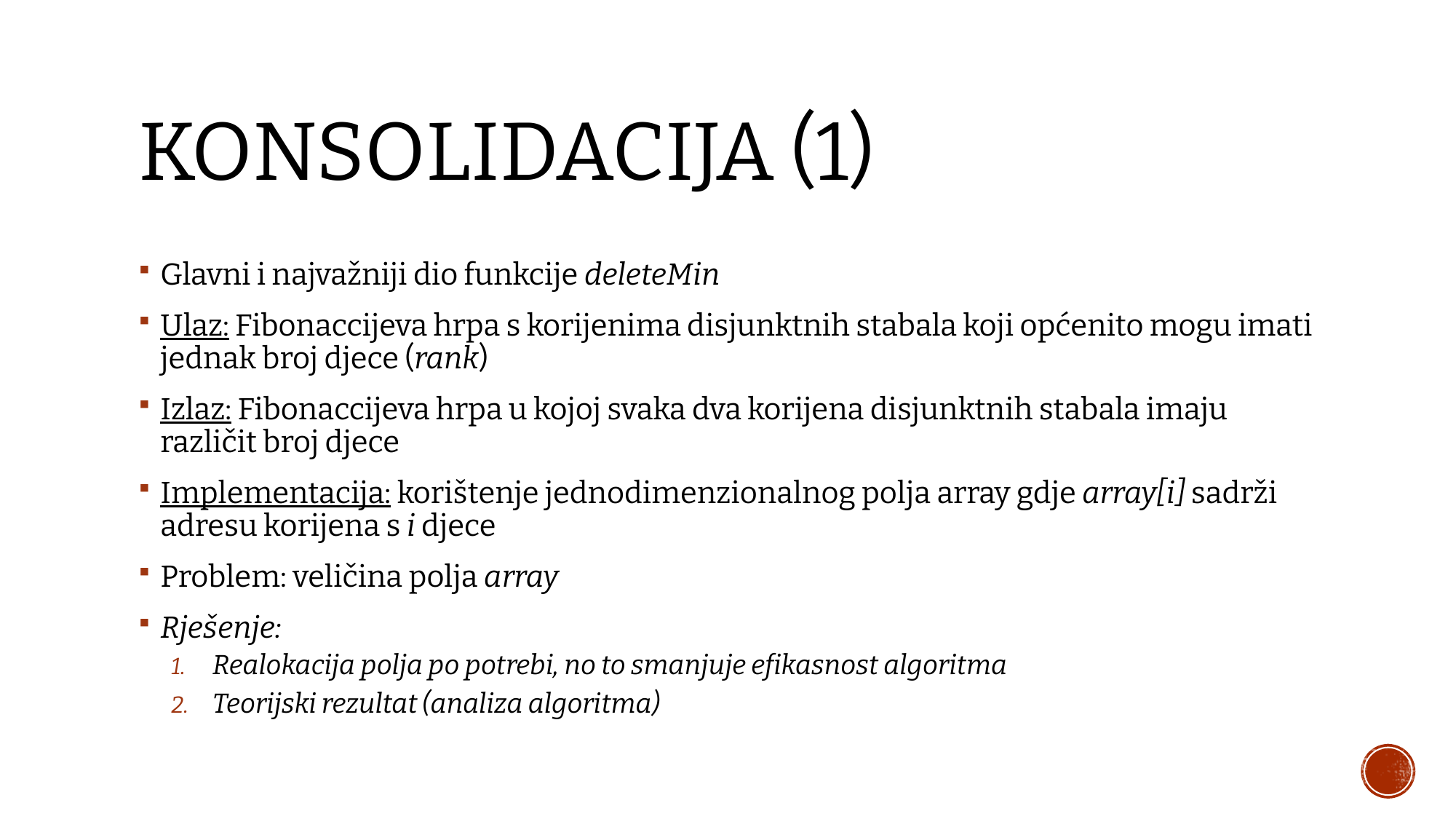

# Konsolidacija (1)
Glavni i najvažniji dio funkcije deleteMin
Ulaz: Fibonaccijeva hrpa s korijenima disjunktnih stabala koji općenito mogu imati jednak broj djece (rank)
Izlaz: Fibonaccijeva hrpa u kojoj svaka dva korijena disjunktnih stabala imaju različit broj djece
Implementacija: korištenje jednodimenzionalnog polja array gdje array[i] sadrži adresu korijena s i djece
Problem: veličina polja array
Rješenje:
Realokacija polja po potrebi, no to smanjuje efikasnost algoritma
Teorijski rezultat (analiza algoritma)